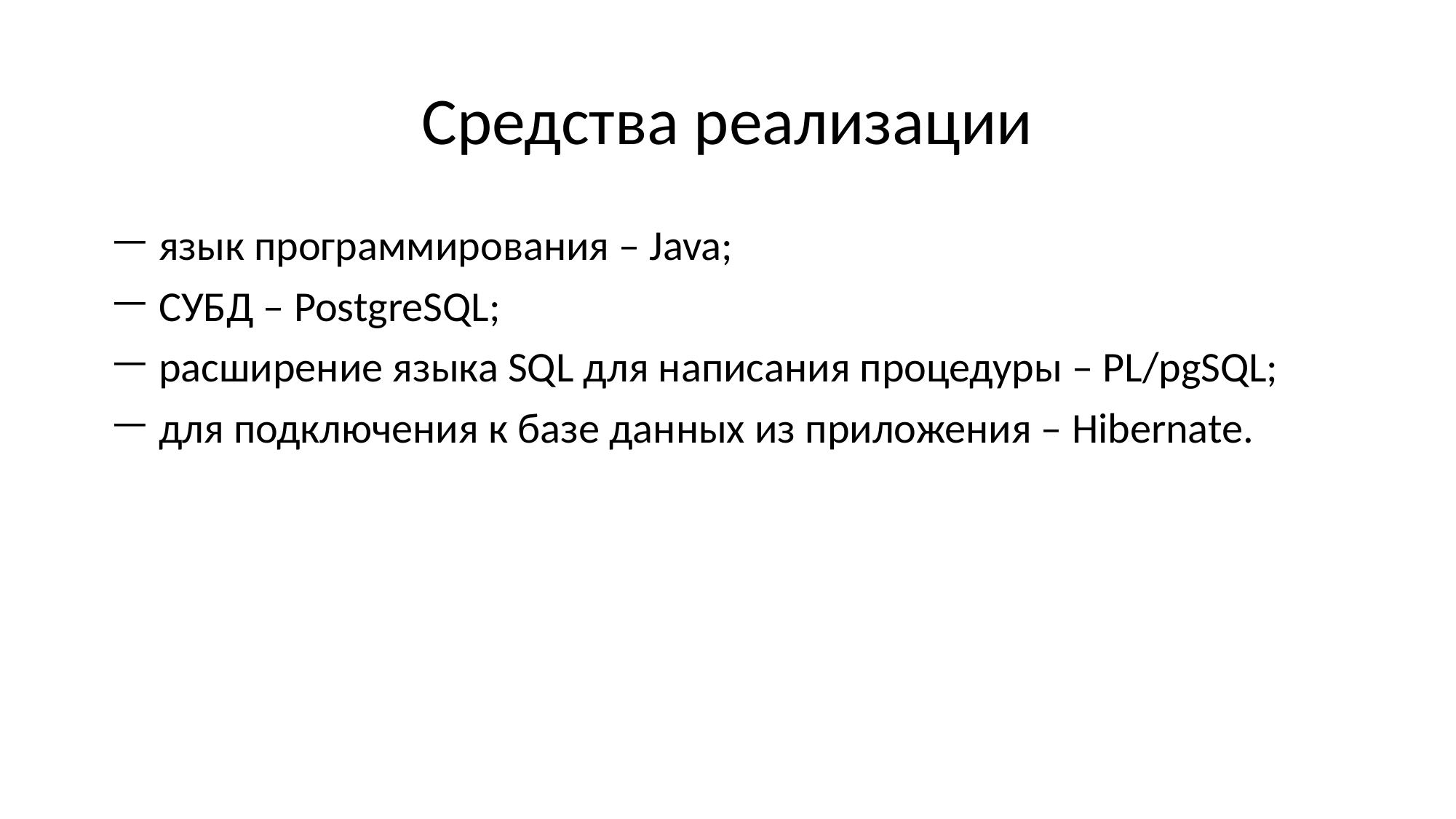

# Средства реализации
 язык программирования – Java;
 СУБД – PostgreSQL;
 расширение языка SQL для написания процедуры – PL/pgSQL;
 для подключения к базе данных из приложения – Hibernate.